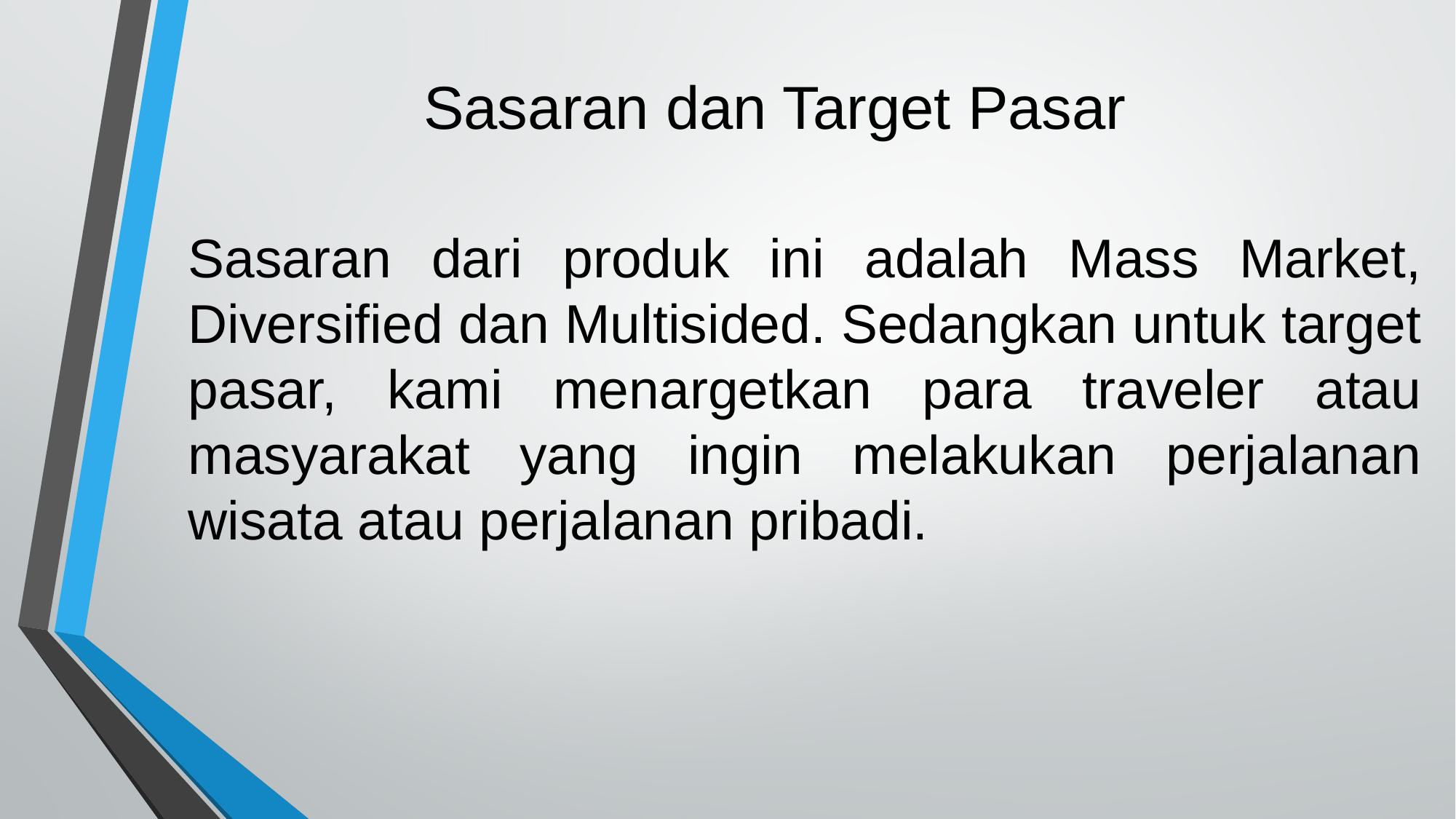

# Sasaran dan Target Pasar
Sasaran dari produk ini adalah Mass Market, Diversified dan Multisided. Sedangkan untuk target pasar, kami menargetkan para traveler atau masyarakat yang ingin melakukan perjalanan wisata atau perjalanan pribadi.